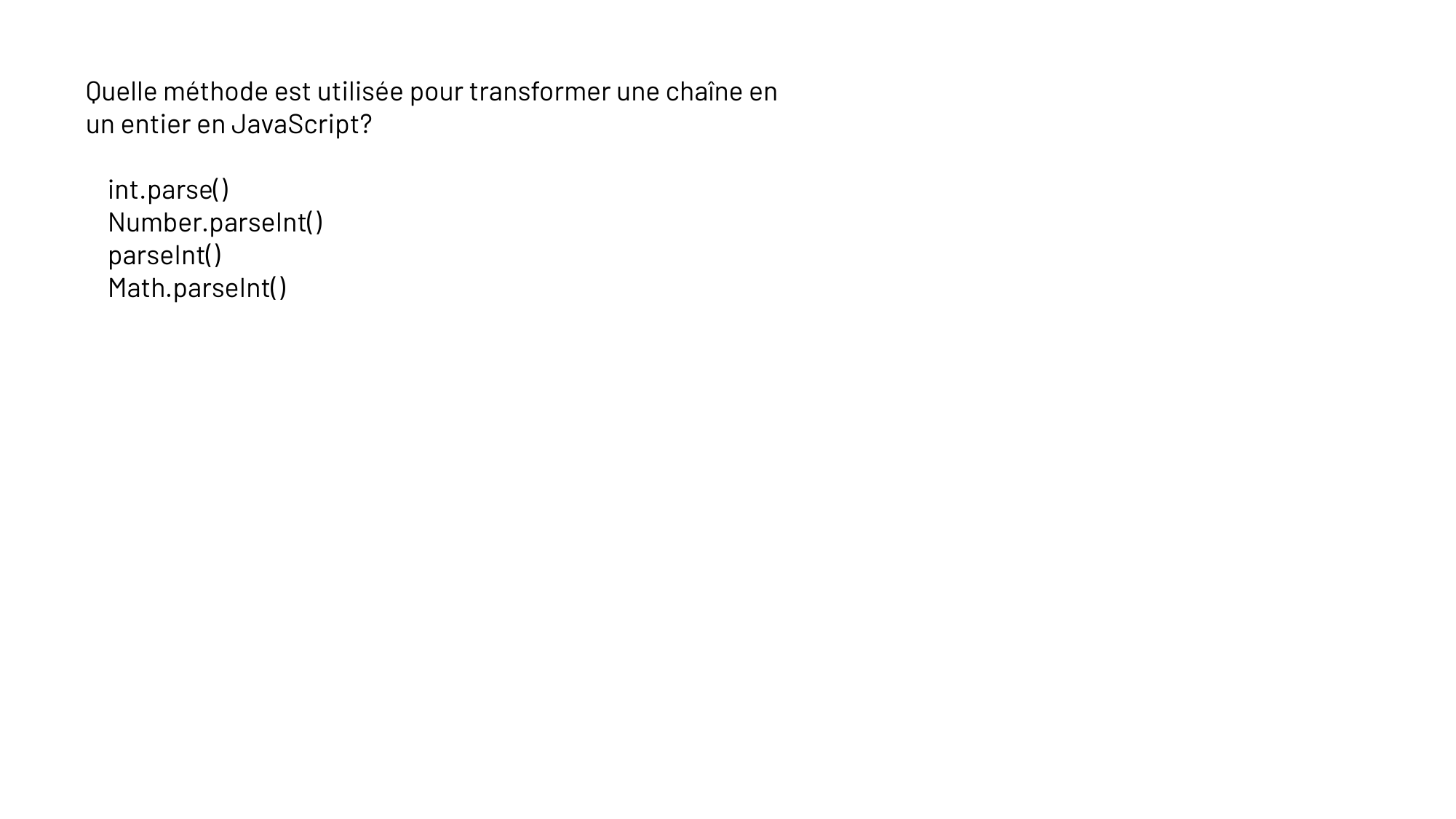

Quelle méthode est utilisée pour transformer une chaîne en un entier en JavaScript?

    int.parse()
    Number.parseInt()
    parseInt()
    Math.parseInt()